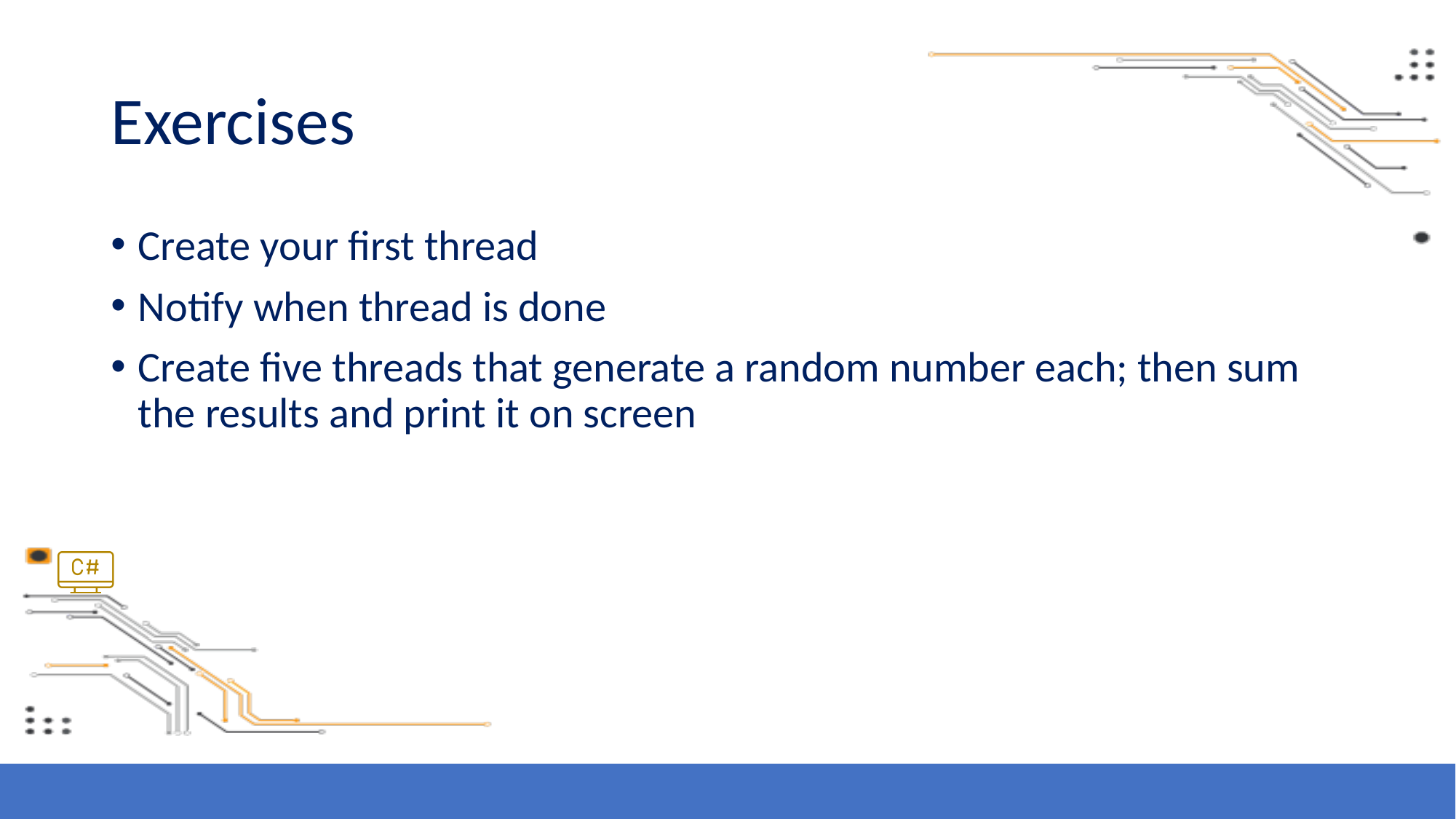

# Exercises
Create your first thread
Notify when thread is done
Create five threads that generate a random number each; then sum the results and print it on screen